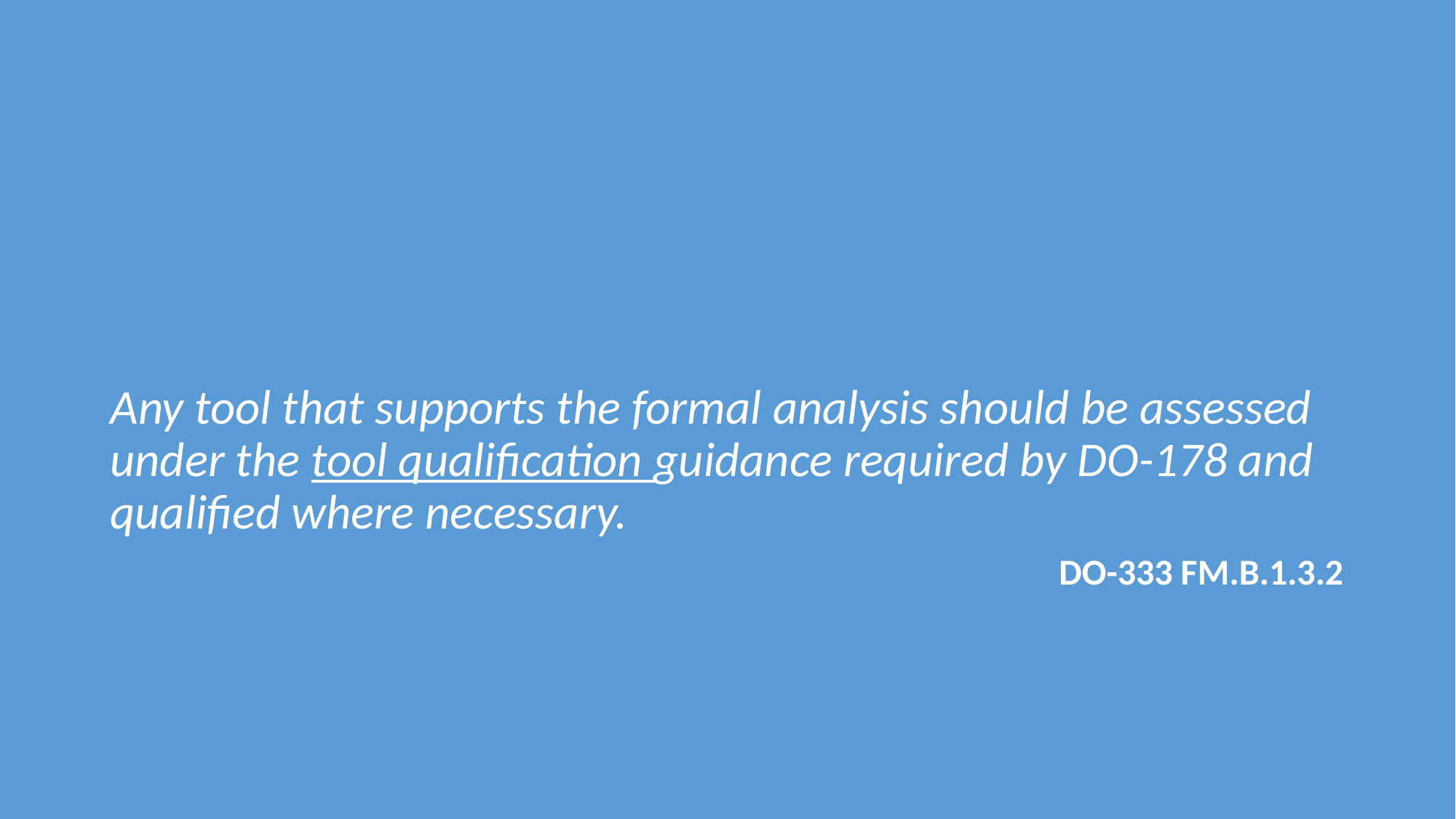

# Any tool that supports the formal analysis should be assessed under the tool qualification guidance required by DO-178 and qualified where necessary.
DO-333 FM.B.1.3.2